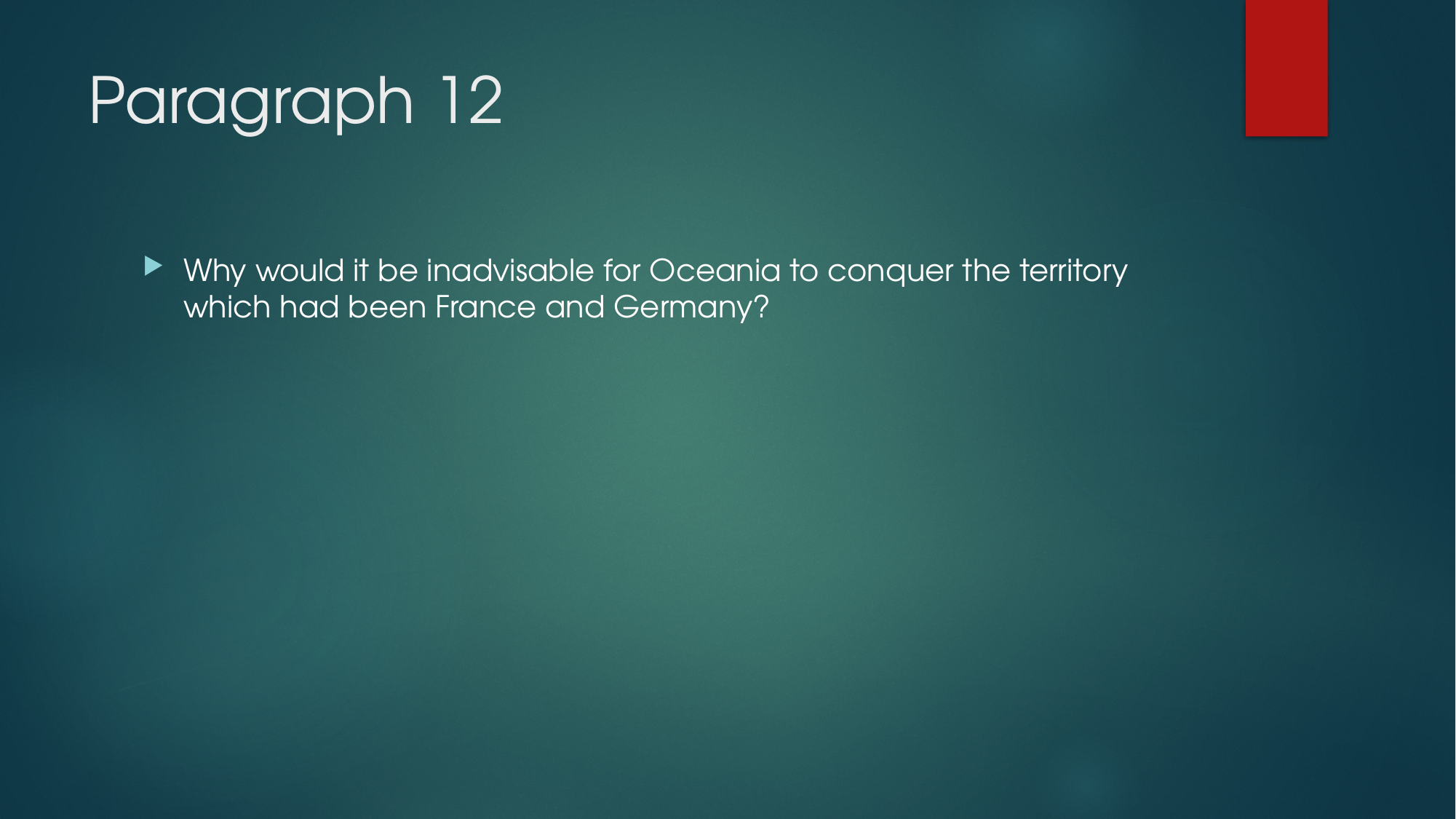

# Paragraph 12
Why would it be inadvisable for Oceania to conquer the territory which had been France and Germany?